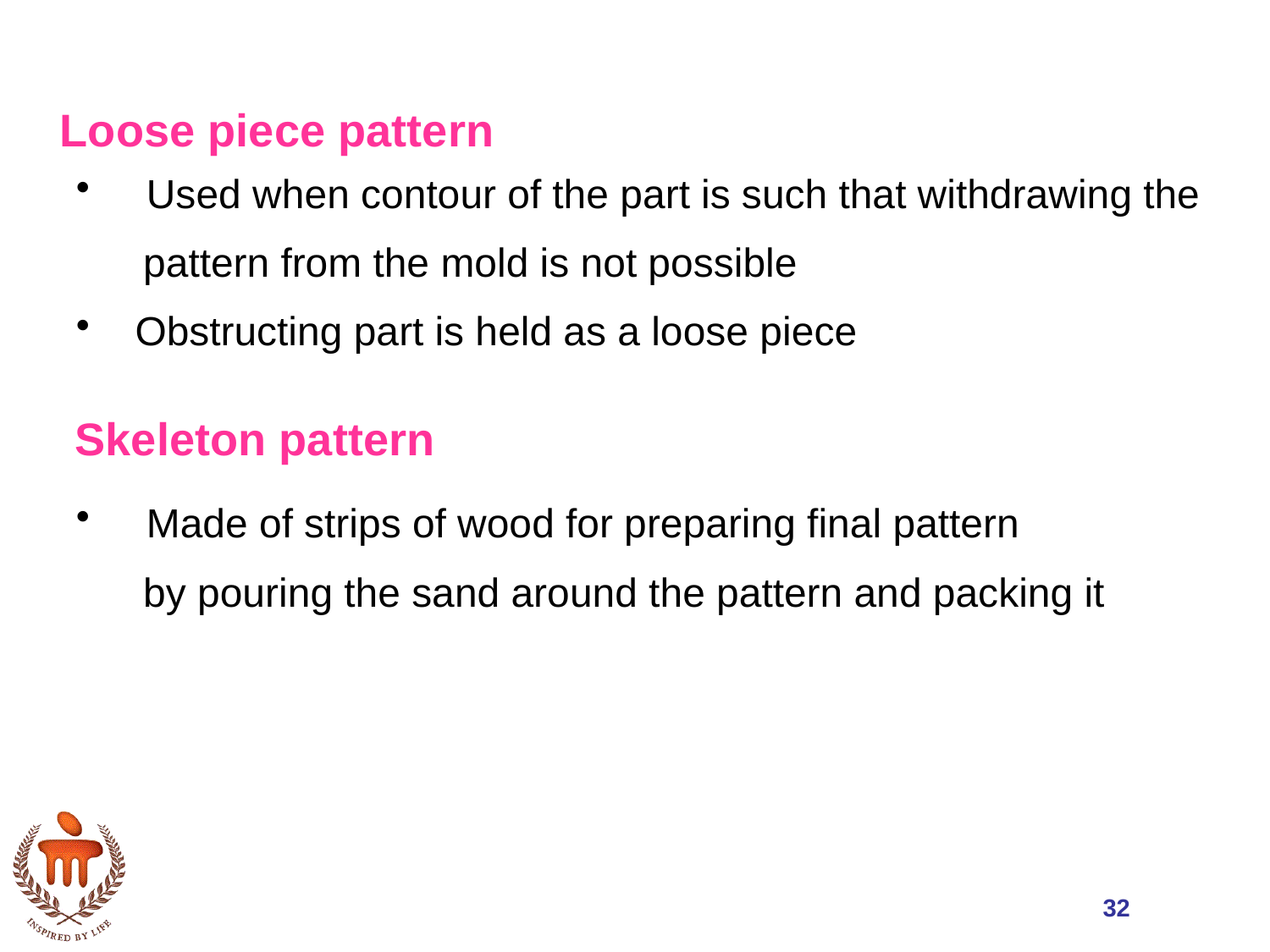

Loose piece pattern
     Used when contour of the part is such that withdrawing the
      pattern from the mold is not possible
    Obstructing part is held as a loose piece
Skeleton pattern
     Made of strips of wood for preparing final pattern
      by pouring the sand around the pattern and packing it
32